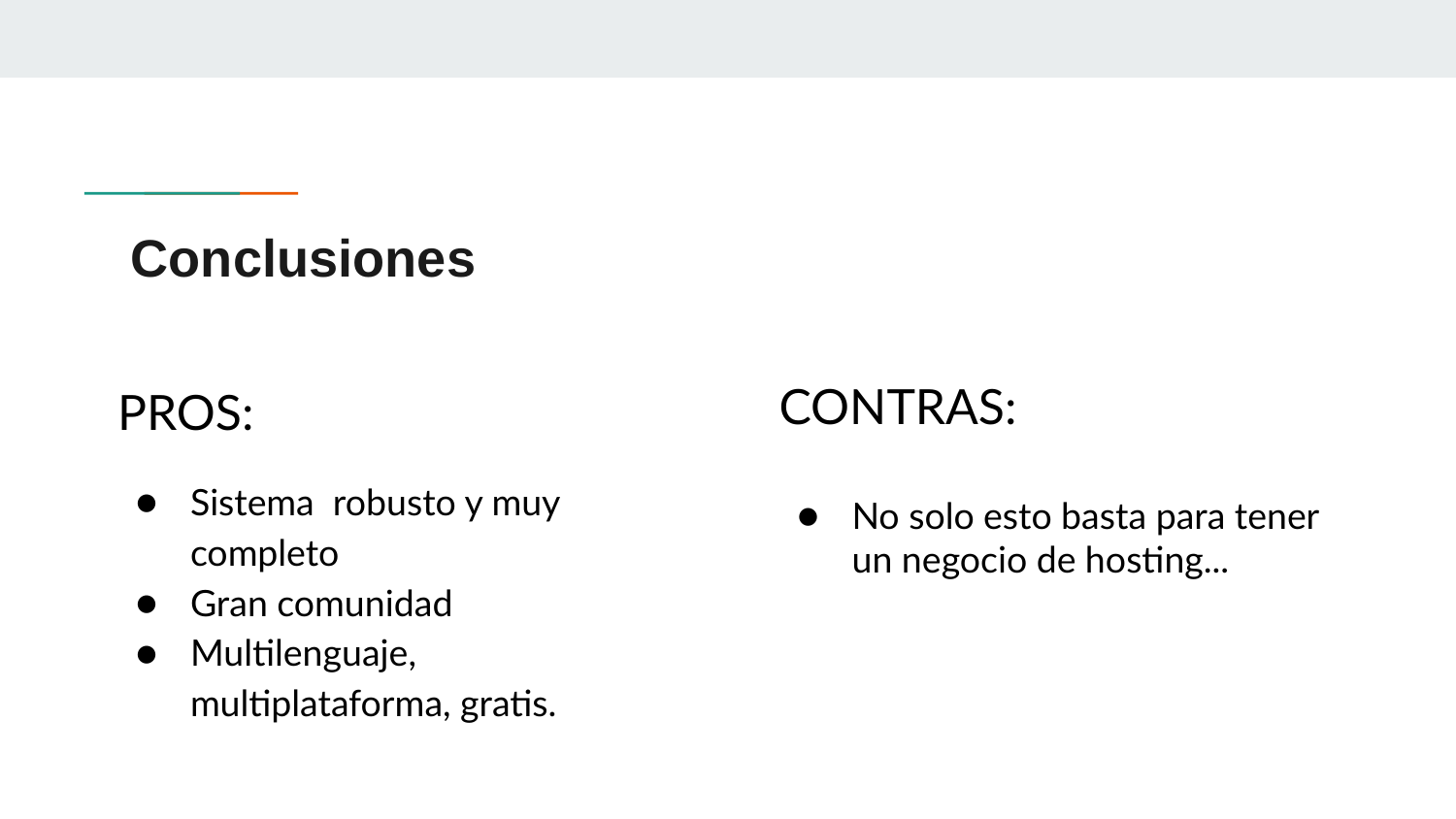

# Conclusiones

CONTRAS:

No solo esto basta para tener un negocio de hosting...

PROS:
Sistema  robusto y muy completo
Gran comunidad
Multilenguaje, multiplataforma, gratis.